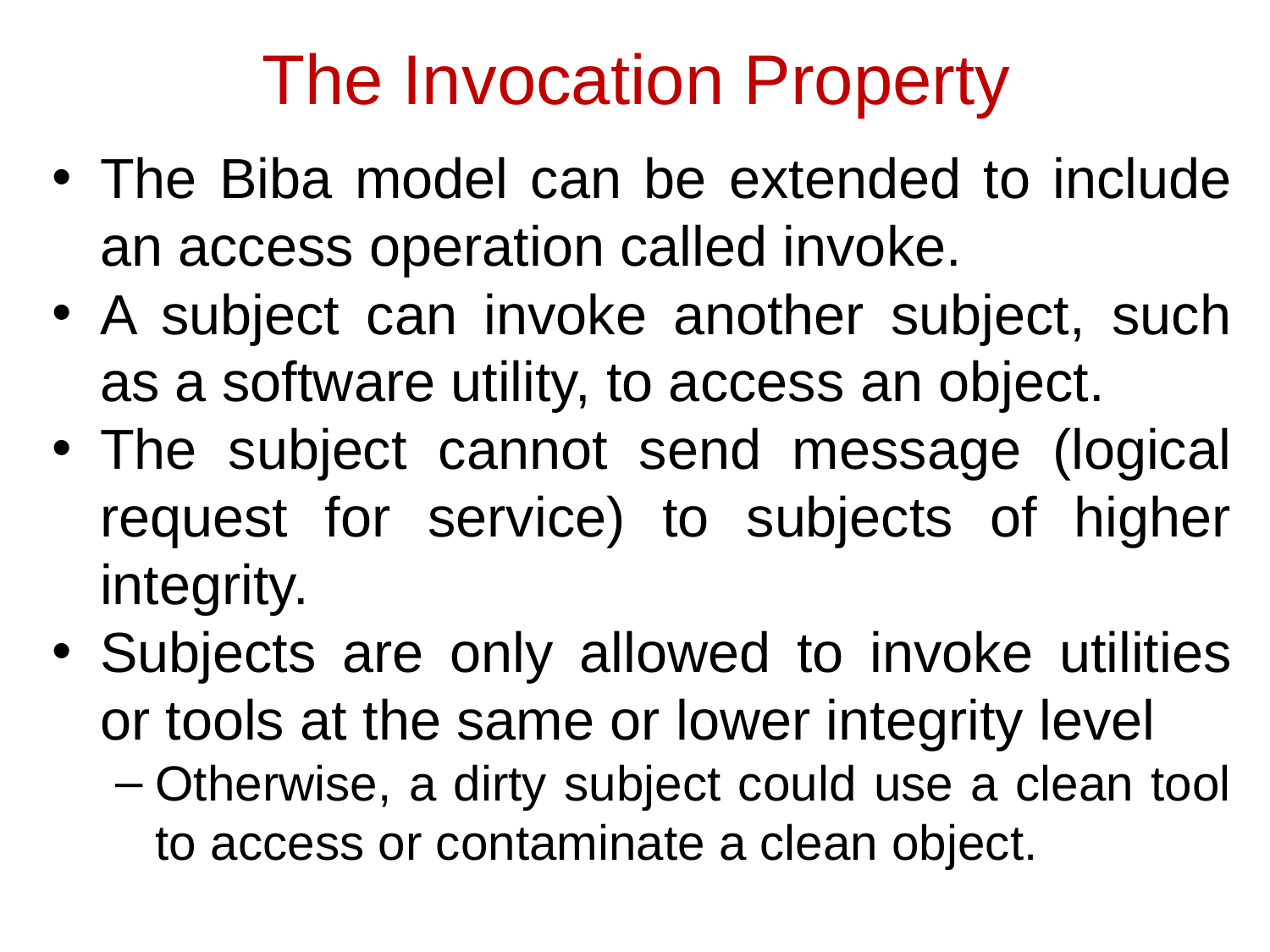

# The Invocation Property
The Biba model can be extended to include an access operation called invoke.
A subject can invoke another subject, such as a software utility, to access an object.
The subject cannot send message (logical request for service) to subjects of higher integrity.
Subjects are only allowed to invoke utilities or tools at the same or lower integrity level
Otherwise, a dirty subject could use a clean tool to access or contaminate a clean object.